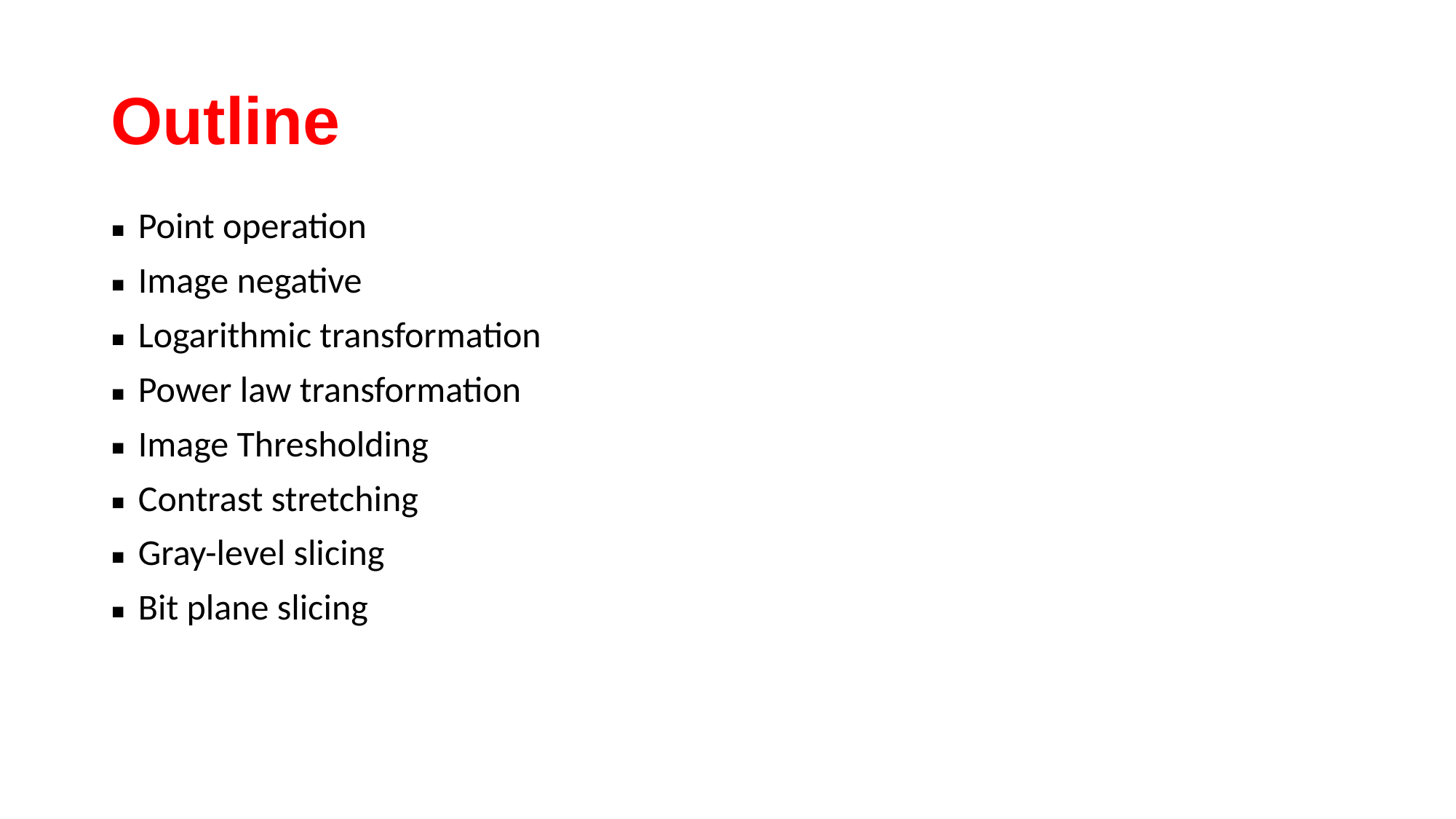

# Outline
Point operation
Image negative
Logarithmic transformation
Power law transformation
Image Thresholding
Contrast stretching
Gray-level slicing
Bit plane slicing